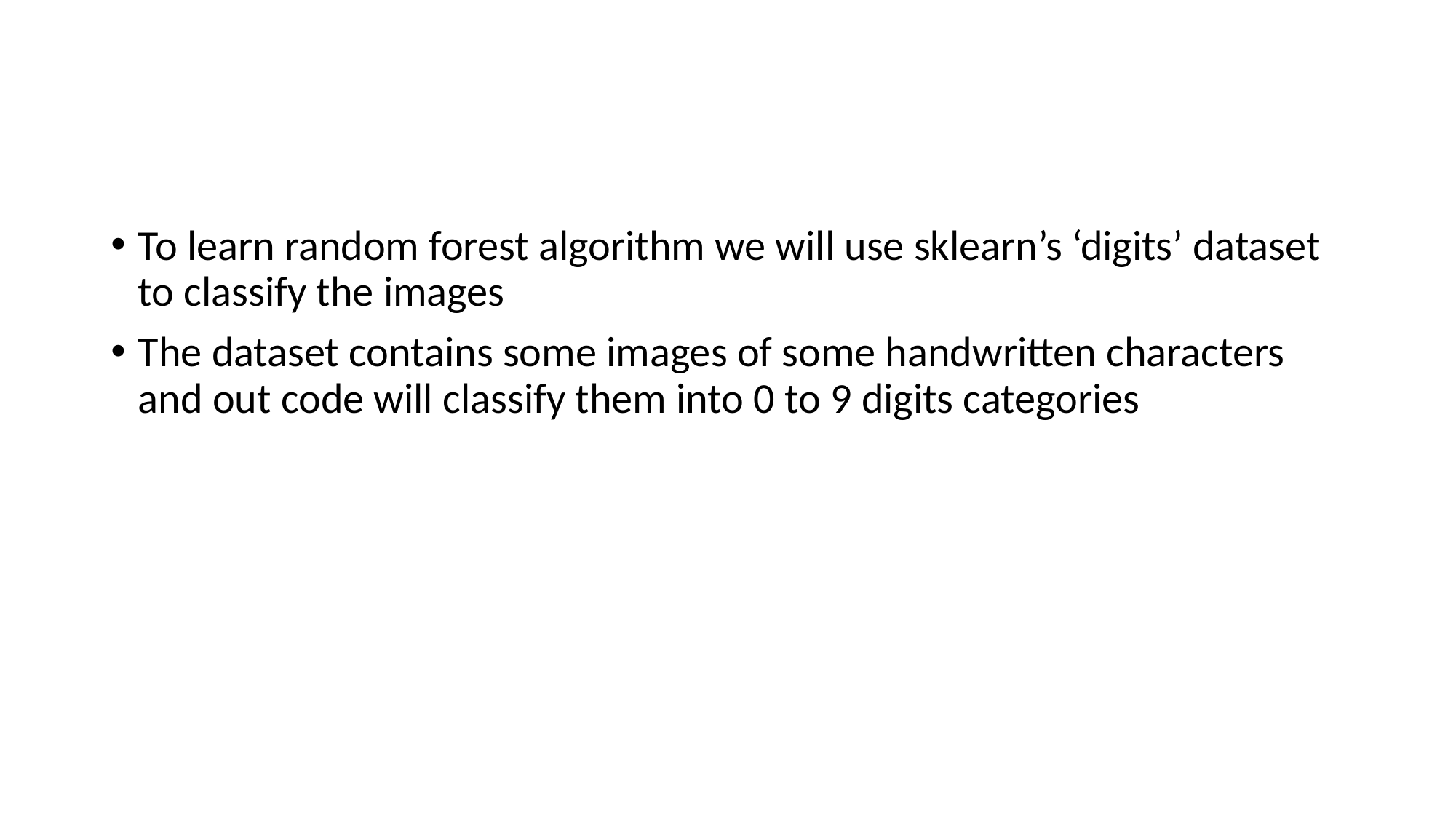

#
To learn random forest algorithm we will use sklearn’s ‘digits’ dataset to classify the images
The dataset contains some images of some handwritten characters and out code will classify them into 0 to 9 digits categories